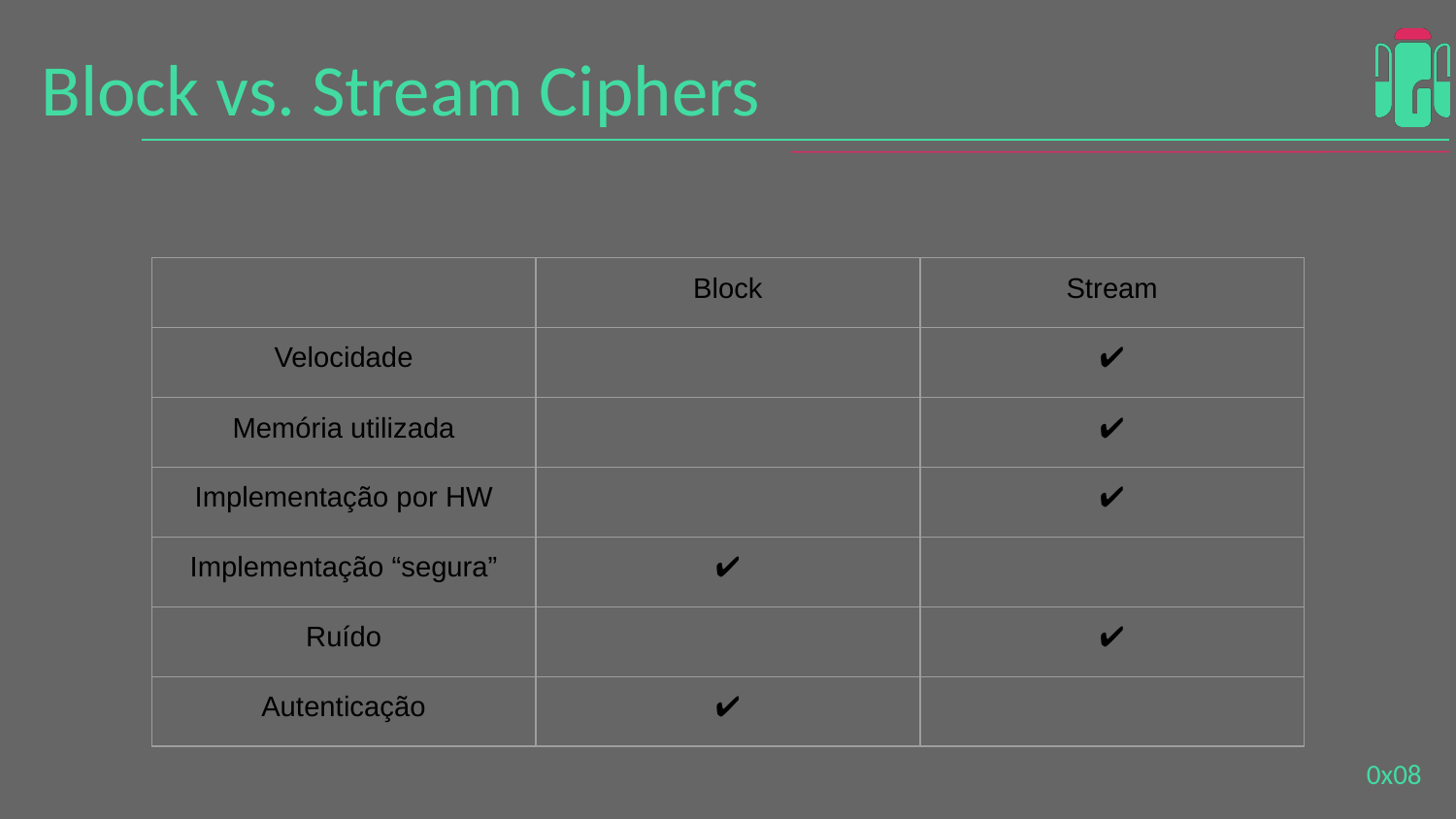

# Block vs. Stream Ciphers

|  | Block | Stream |
| --- | --- | --- |
| Velocidade |  | ✔️ |
| Memória utilizada |  | ✔️ |
| Implementação por HW |  | ✔️ |
| Implementação “segura” | ✔️ |  |
| Ruído |  | ✔️ |
| Autenticação | ✔️ |  |
0x08